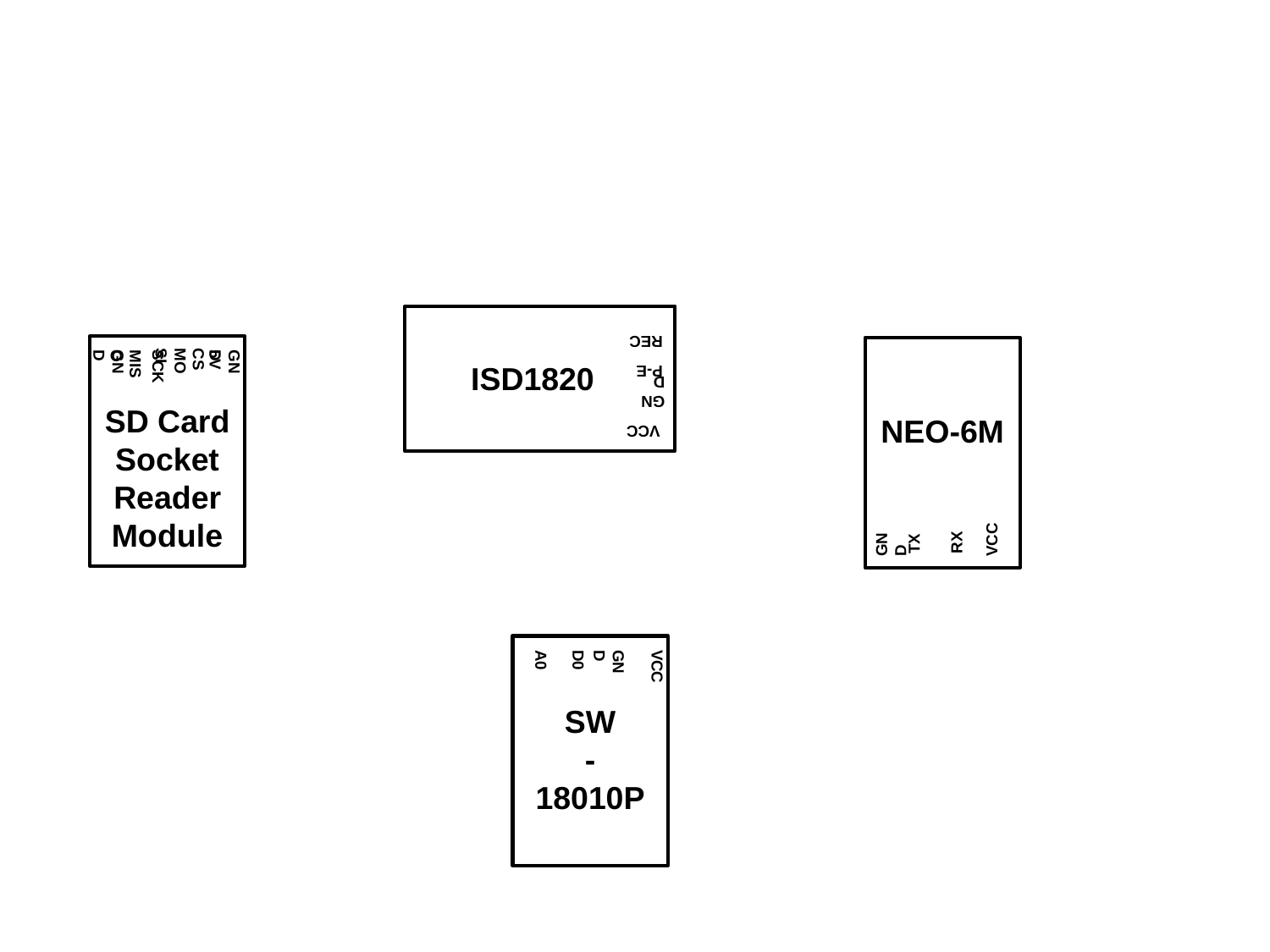

REC

MOSI
CS
P-E
GND
MISO
SCK
5V
GND

ISD1820
GND
SD Card
Socket Reader Module
VCC
NEO-6M
RX
TX
GND
VCC

A0
D0
GND
VCC
SW
-
18010P